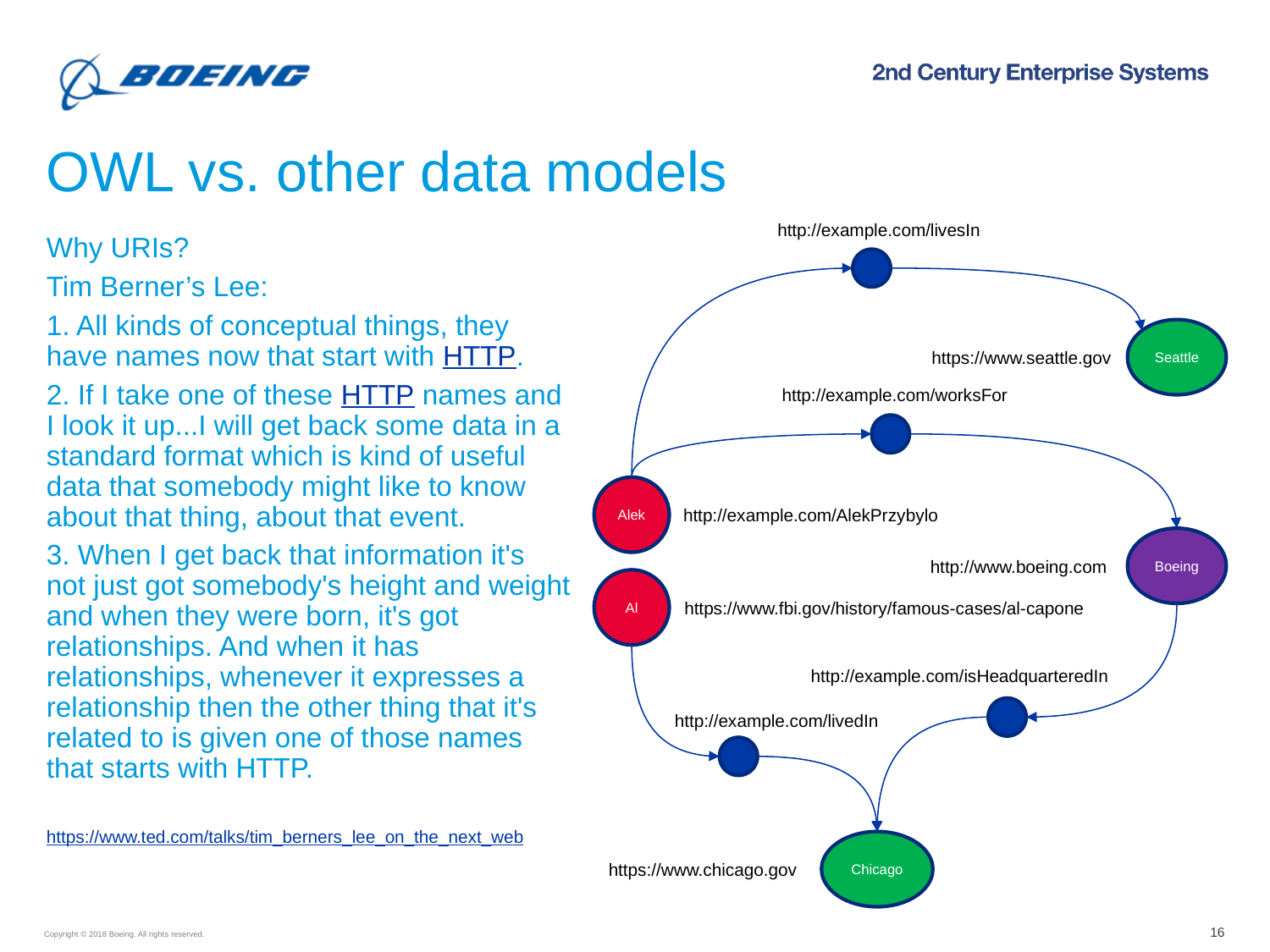

OWL vs. other data models
http://example.com/livesIn
Why URIs?
Tim Berner’s Lee:
1. All kinds of conceptual things, they have names now that start with HTTP.
2. If I take one of these HTTP names and I look it up...I will get back some data in a standard format which is kind of useful data that somebody might like to know about that thing, about that event.
3. When I get back that information it's not just got somebody's height and weight and when they were born, it's got relationships. And when it has relationships, whenever it expresses a relationship then the other thing that it's related to is given one of those names that starts with HTTP.

https://www.ted.com/talks/tim_berners_lee_on_the_next_web

Seattle
https://www.seattle.gov
http://example.com/worksFor

Alek
http://example.com/AlekPrzybylo
Boeing
http://www.boeing.com
Al
https://www.fbi.gov/history/famous-cases/al-capone
http://example.com/isHeadquarteredIn

http://example.com/livedIn

Chicago
https://www.chicago.gov
16